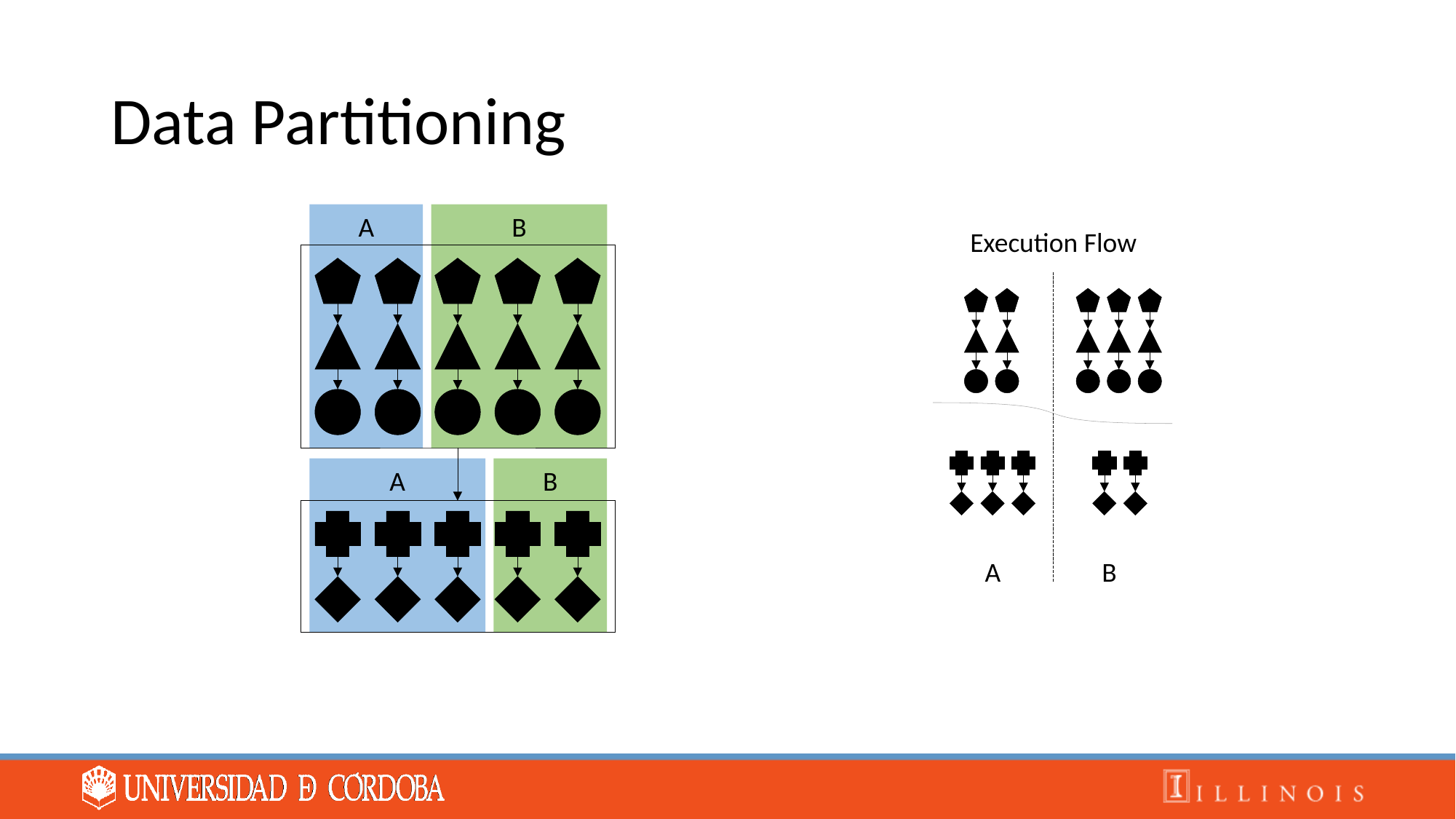

# Data Partitioning
A
B
Execution Flow

A
B

A
B